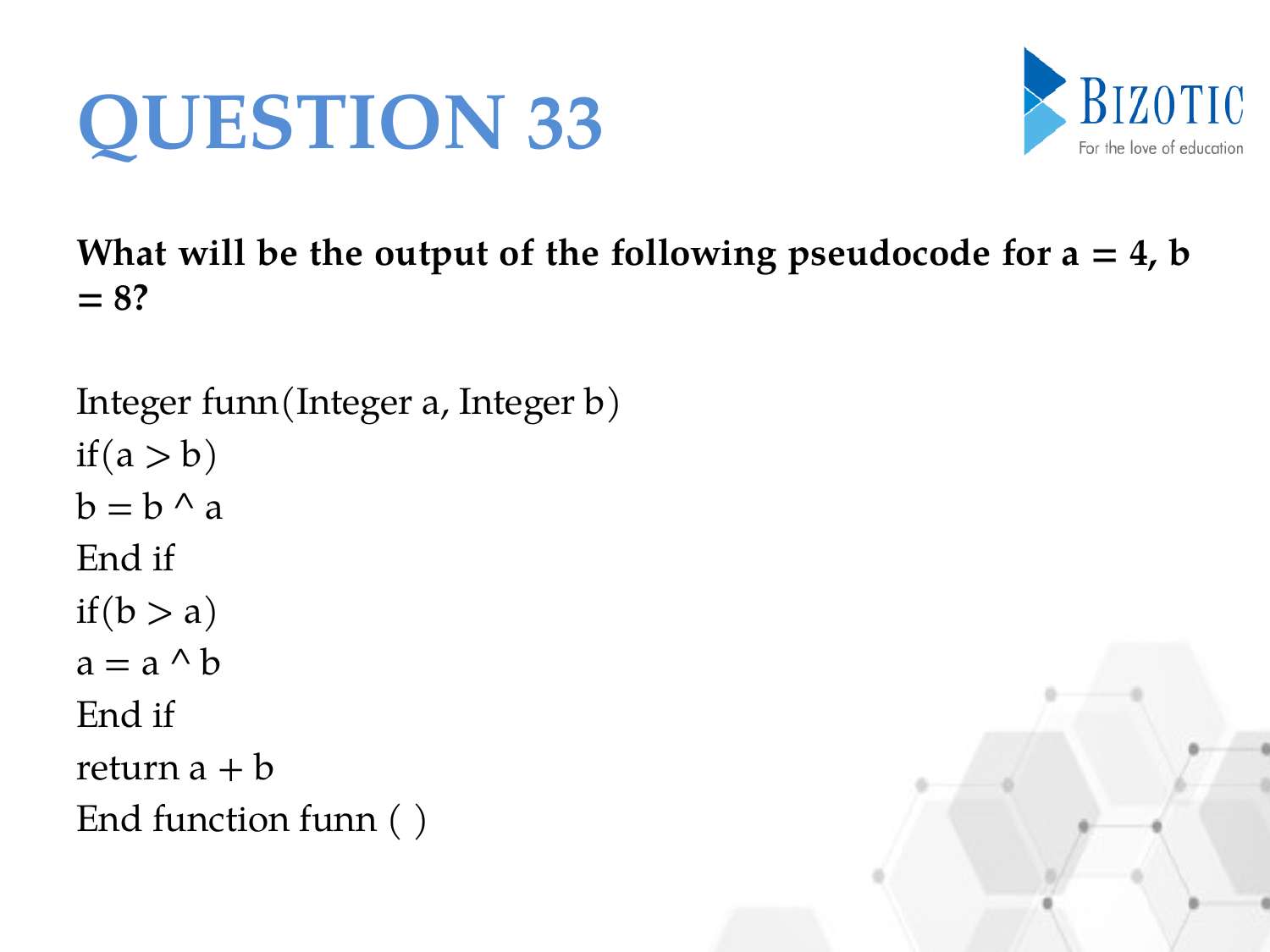

# QUESTION 33
What will be the output of the following pseudocode for a = 4, b = 8?

Integer funn(Integer a, Integer b)
if(a > b)
b = b ^ a
End if
if(b > a)
a = a ^ b
End if
return a + b
End function funn ( )